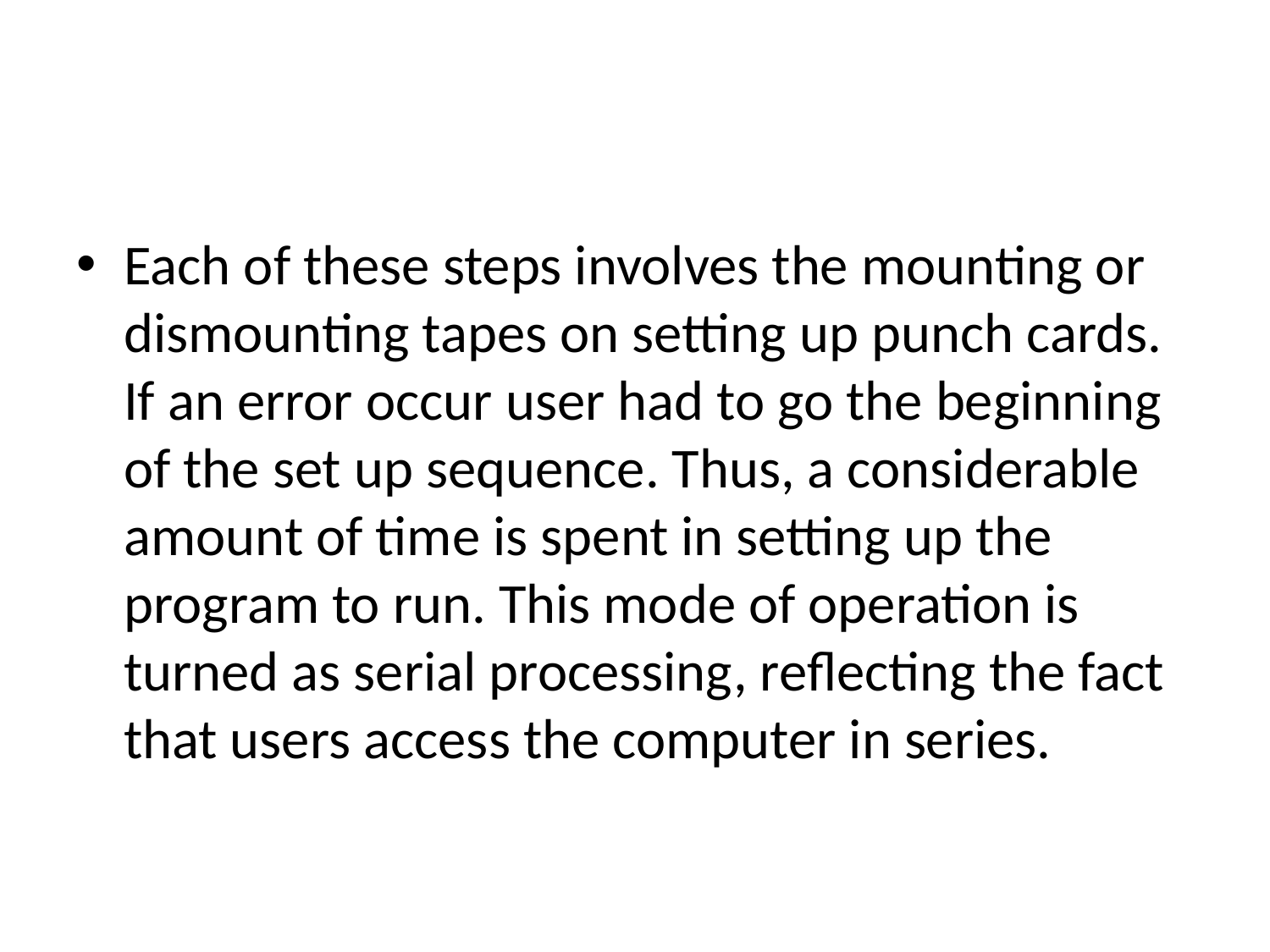

#
Each of these steps involves the mounting or dismounting tapes on setting up punch cards. If an error occur user had to go the beginning of the set up sequence. Thus, a considerable amount of time is spent in setting up the program to run. This mode of operation is turned as serial processing, reflecting the fact that users access the computer in series.